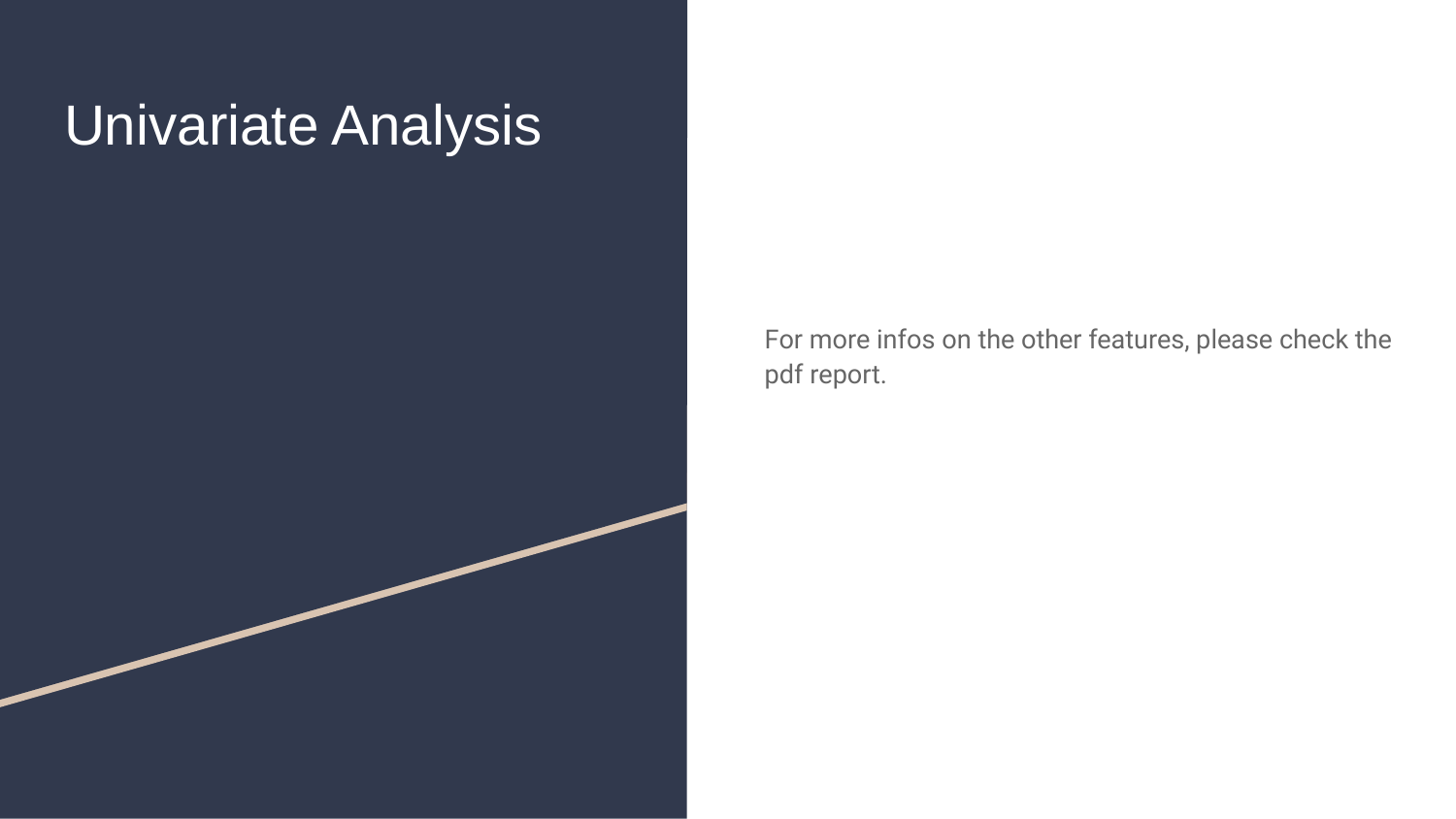

# Univariate Analysis

For more infos on the other features, please check the pdf report.